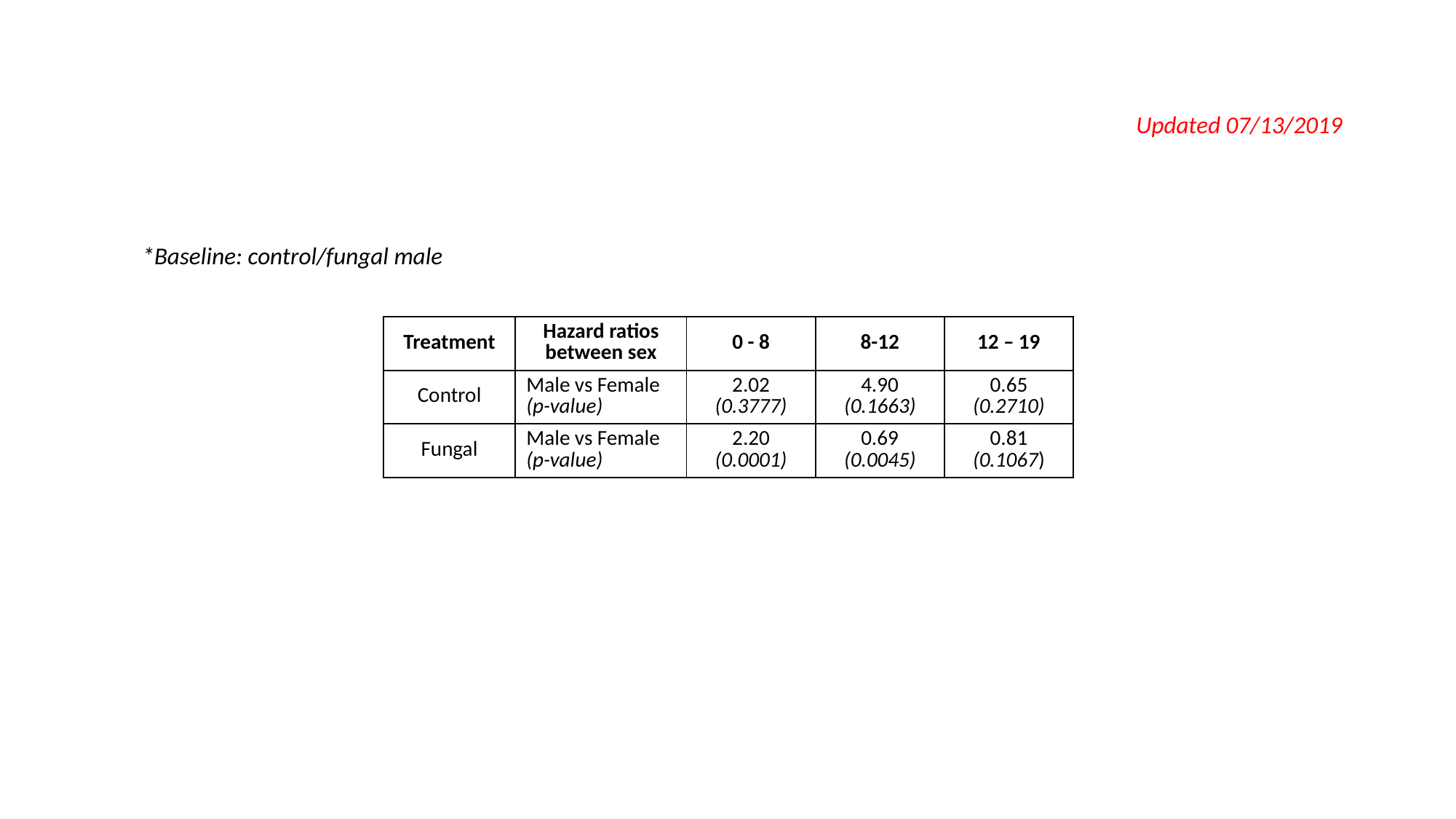

Updated 07/13/2019
*Baseline: control/fungal male
| Treatment | Hazard ratios between sex | 0 - 8 | 8-12 | 12 – 19 |
| --- | --- | --- | --- | --- |
| Control | Male vs Female (p-value) | 2.02 (0.3777) | 4.90 (0.1663) | 0.65 (0.2710) |
| Fungal | Male vs Female (p-value) | 2.20 (0.0001) | 0.69 (0.0045) | 0.81 (0.1067) |